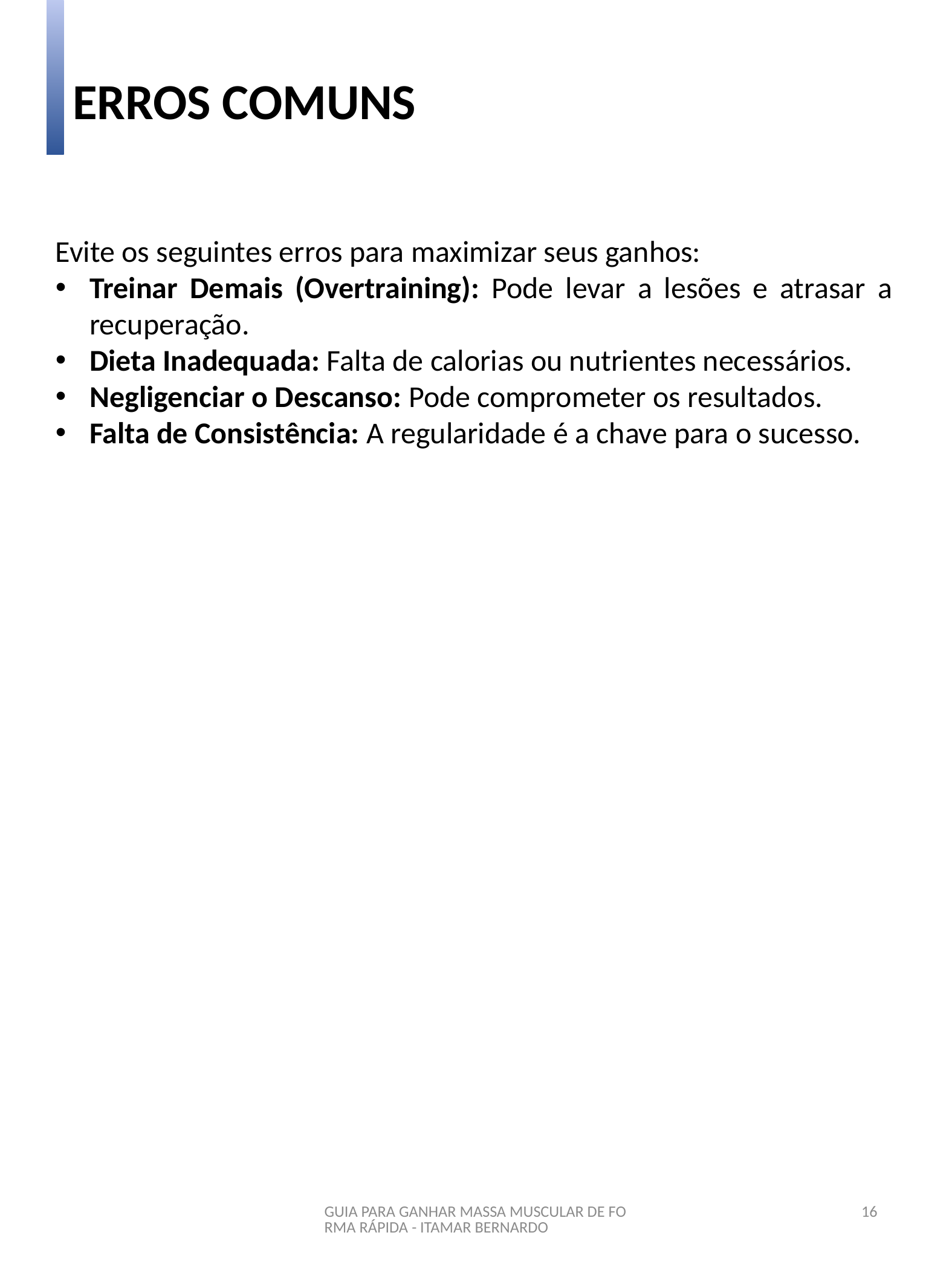

ERROS COMUNS

Evite os seguintes erros para maximizar seus ganhos:
Treinar Demais (Overtraining): Pode levar a lesões e atrasar a recuperação.
Dieta Inadequada: Falta de calorias ou nutrientes necessários.
Negligenciar o Descanso: Pode comprometer os resultados.
Falta de Consistência: A regularidade é a chave para o sucesso.
GUIA PARA GANHAR MASSA MUSCULAR DE FORMA RÁPIDA - ITAMAR BERNARDO
16